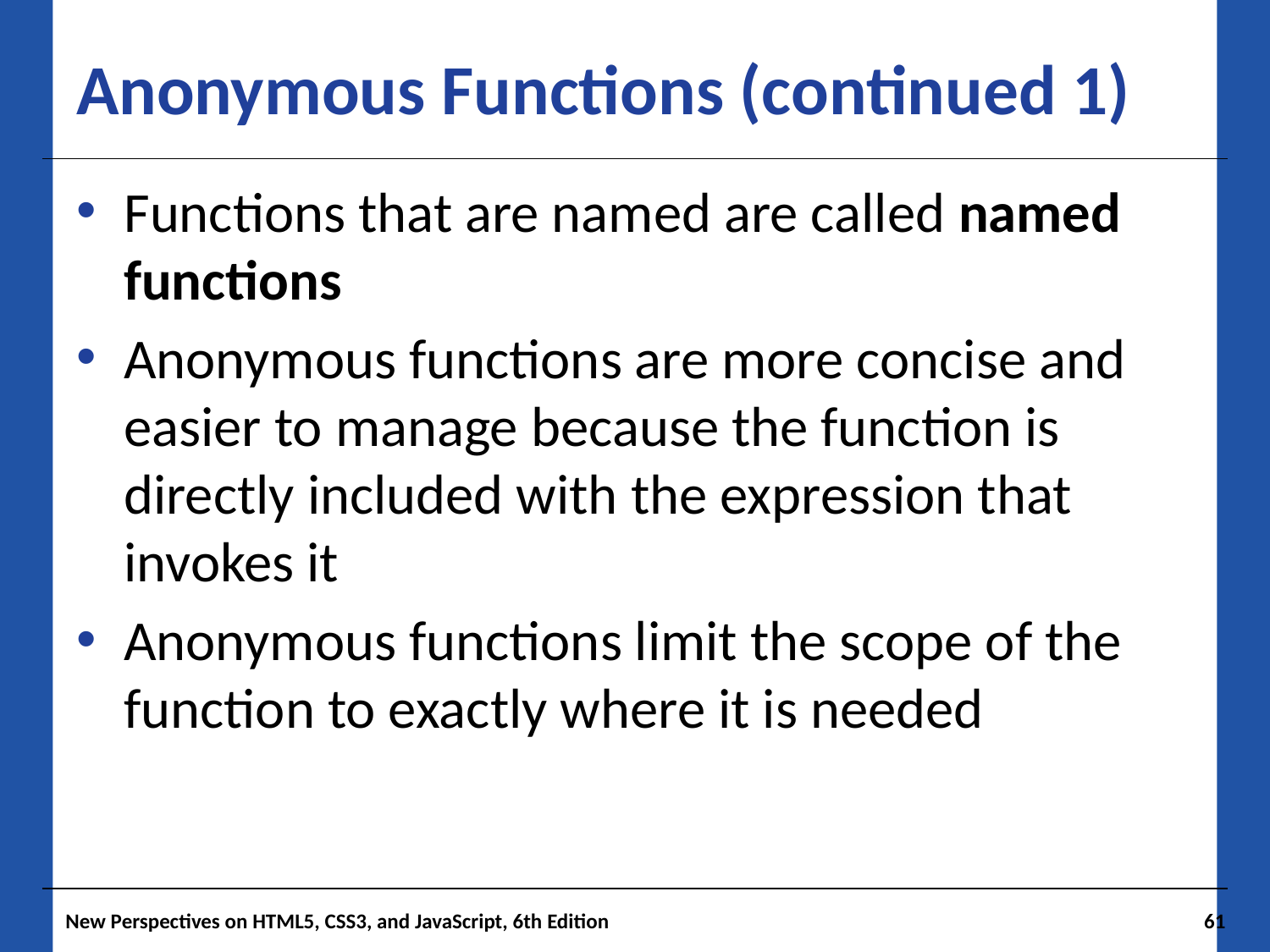

# Anonymous Functions (continued 1)
Functions that are named are called named functions
Anonymous functions are more concise and easier to manage because the function is directly included with the expression that invokes it
Anonymous functions limit the scope of the function to exactly where it is needed
New Perspectives on HTML5, CSS3, and JavaScript, 6th Edition
61